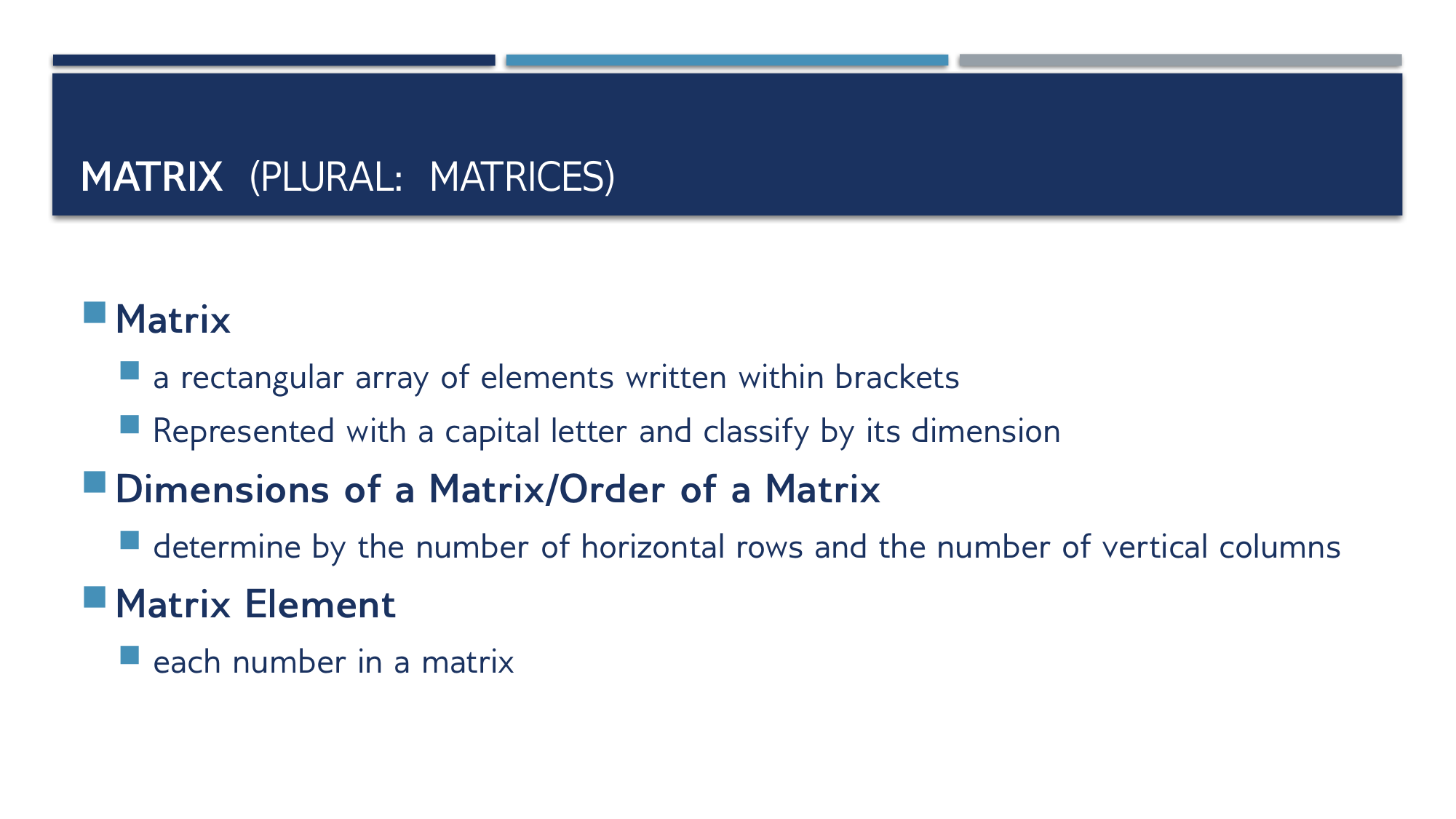

# Matrix  (plural:  matrices)
Matrix
a rectangular array of elements written within brackets
Represented with a capital letter and classify by its dimension
Dimensions of a Matrix/Order of a Matrix
determine by the number of horizontal rows and the number of vertical columns
Matrix Element
each number in a matrix